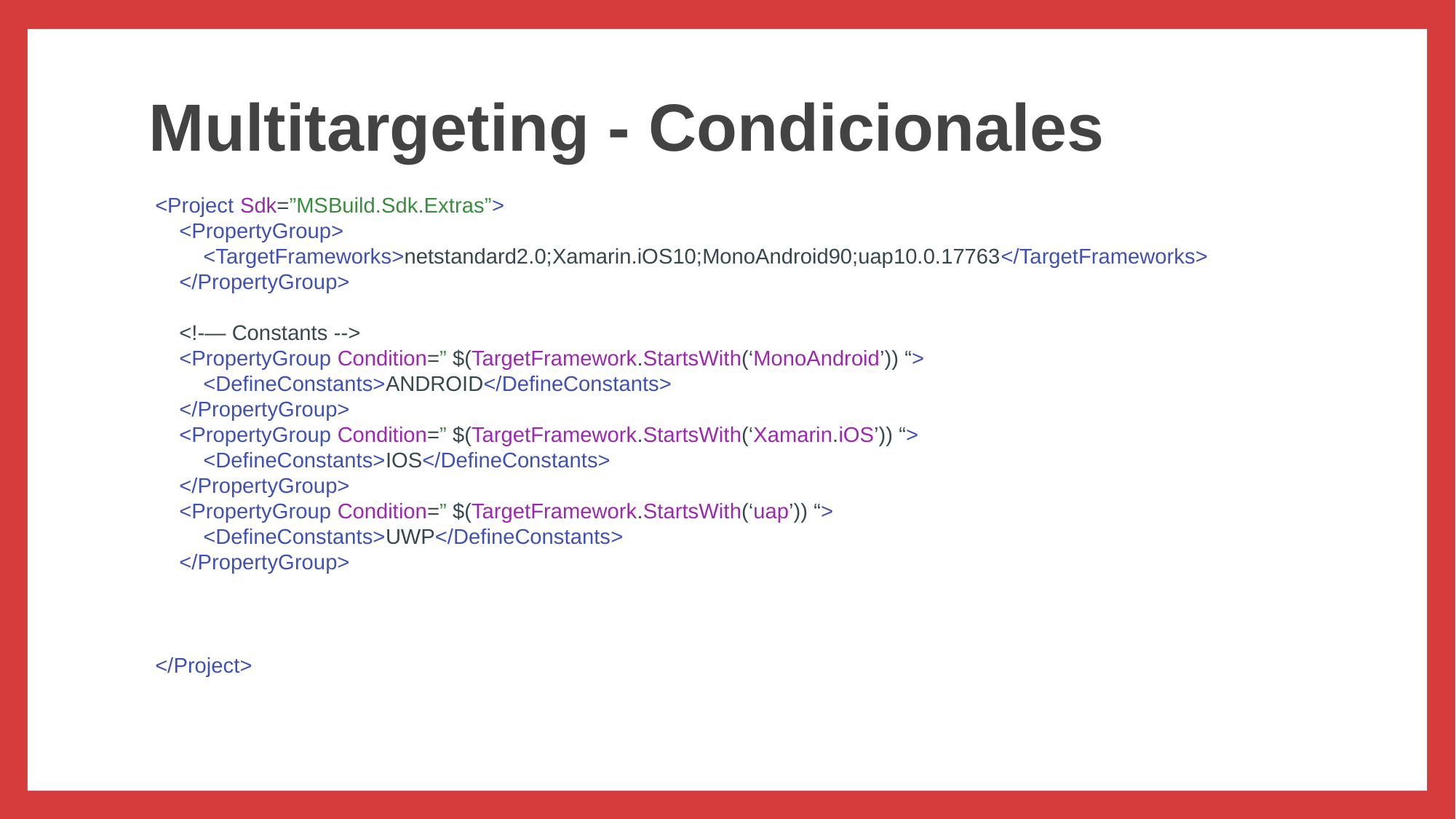

# Multitargeting - Condicionales
<Project Sdk=”MSBuild.Sdk.Extras”>
    <PropertyGroup>
        <TargetFrameworks>netstandard2.0;Xamarin.iOS10;MonoAndroid90;uap10.0.17763</TargetFrameworks>
    </PropertyGroup>

    <!-— Constants -->
    <PropertyGroup Condition=” $(TargetFramework.StartsWith(‘MonoAndroid’)) “>
        <DefineConstants>ANDROID</DefineConstants>
    </PropertyGroup>
    <PropertyGroup Condition=” $(TargetFramework.StartsWith(‘Xamarin.iOS’)) “>
        <DefineConstants>IOS</DefineConstants>
    </PropertyGroup>
    <PropertyGroup Condition=” $(TargetFramework.StartsWith(‘uap’)) “>
        <DefineConstants>UWP</DefineConstants>
    </PropertyGroup>
</Project>